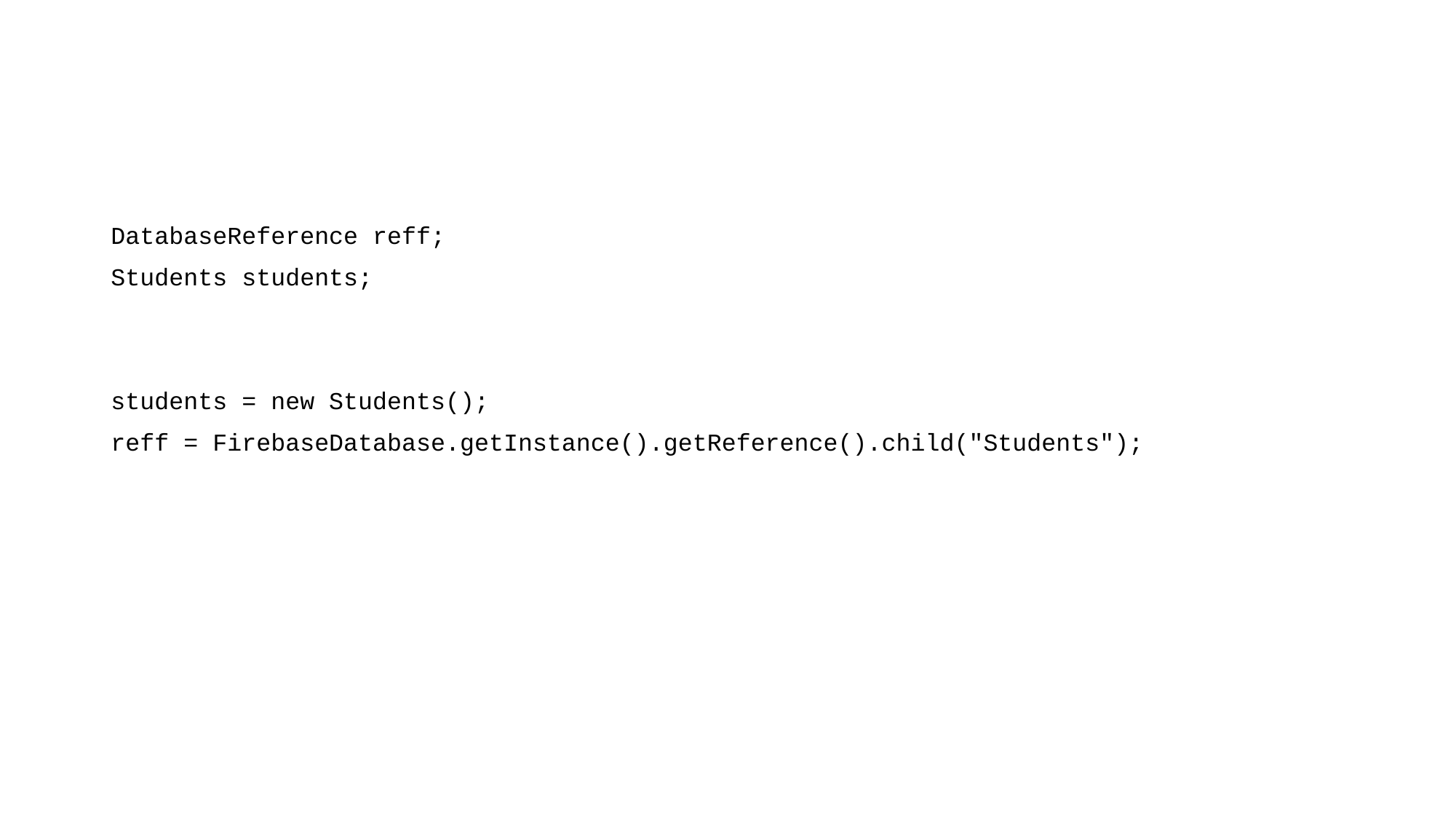

#
DatabaseReference reff;
Students students;

students = new Students();
reff = FirebaseDatabase.getInstance().getReference().child("Students");